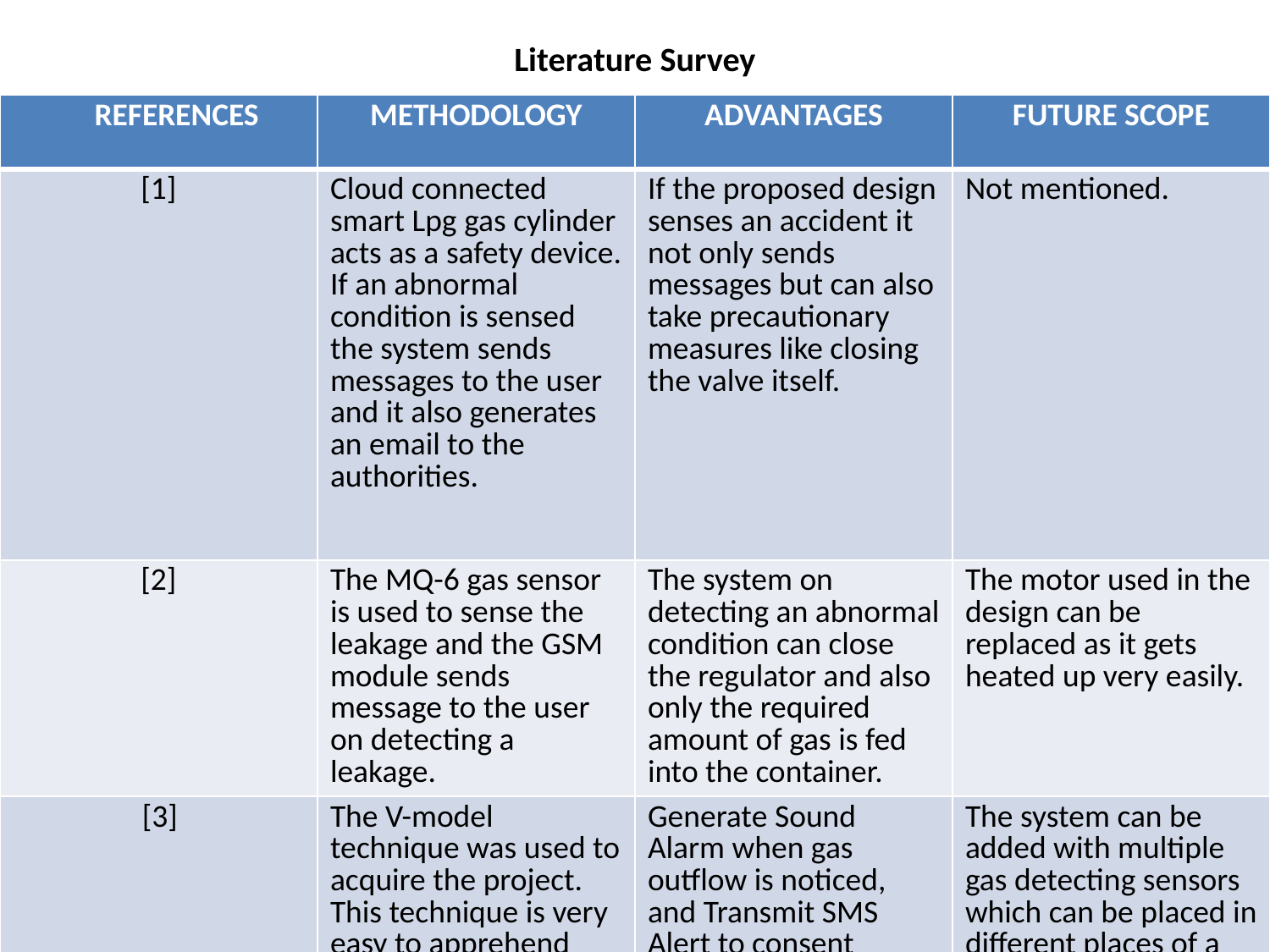

# Literature Survey
| REFERENCES | METHODOLOGY | ADVANTAGES | FUTURE SCOPE |
| --- | --- | --- | --- |
| [1] | Cloud connected smart Lpg gas cylinder acts as a safety device. If an abnormal condition is sensed the system sends messages to the user and it also generates an email to the authorities. | If the proposed design senses an accident it not only sends messages but can also take precautionary measures like closing the valve itself. | Not mentioned. |
| [2] | The MQ-6 gas sensor is used to sense the leakage and the GSM module sends message to the user on detecting a leakage. | The system on detecting an abnormal condition can close the regulator and also only the required amount of gas is fed into the container. | The motor used in the design can be replaced as it gets heated up very easily. |
| [3] | The V-model technique was used to acquire the project. This technique is very easy to apprehend and utilize.. The V-Model is based on the relationship of a testing stage for each corresponding improvement level. This means that for every single segment in the improvement drive, there is a directly correlated testing phase | Generate Sound Alarm when gas outflow is noticed, and Transmit SMS Alert to consent person, | The system can be added with multiple gas detecting sensors which can be placed in different places of a house ,market or school. |
| [4] | An embedded system for Gas Cylinder maintenance, the proposed system consists of three main modules a GSM and PIC module, leakage detection module and protection circuitry. The detection module detect the gas leakage and sends SMS to the consumer through GSM. | Displaying gas outflow status that signifies if the gas is in normal stage or not. | The system can be further modified such that as soon as there is a detection of gas, the system cuts the gas source off so that no further leakage happens. |
|  |  |  |  |